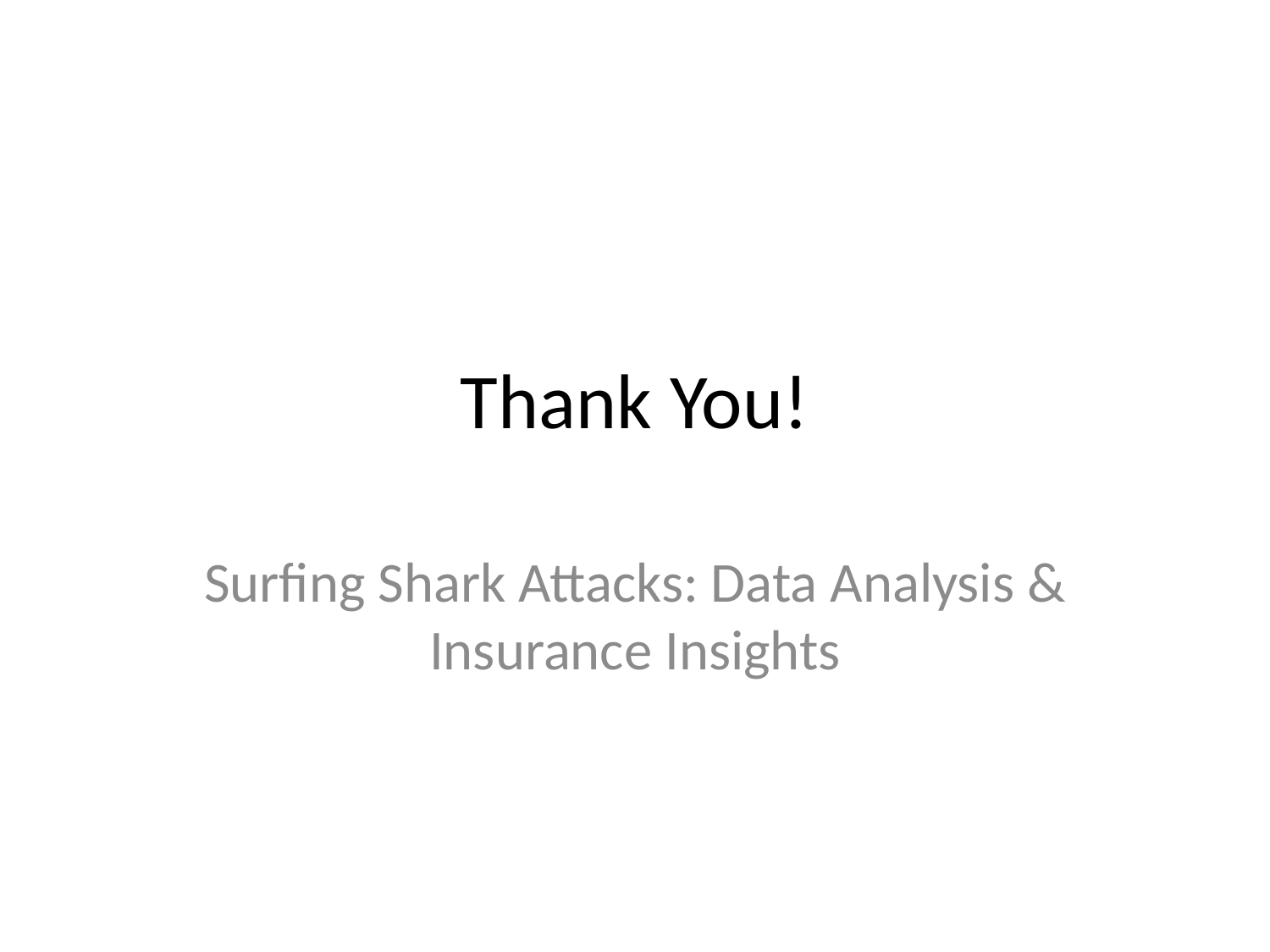

# Thank You!
Surfing Shark Attacks: Data Analysis & Insurance Insights